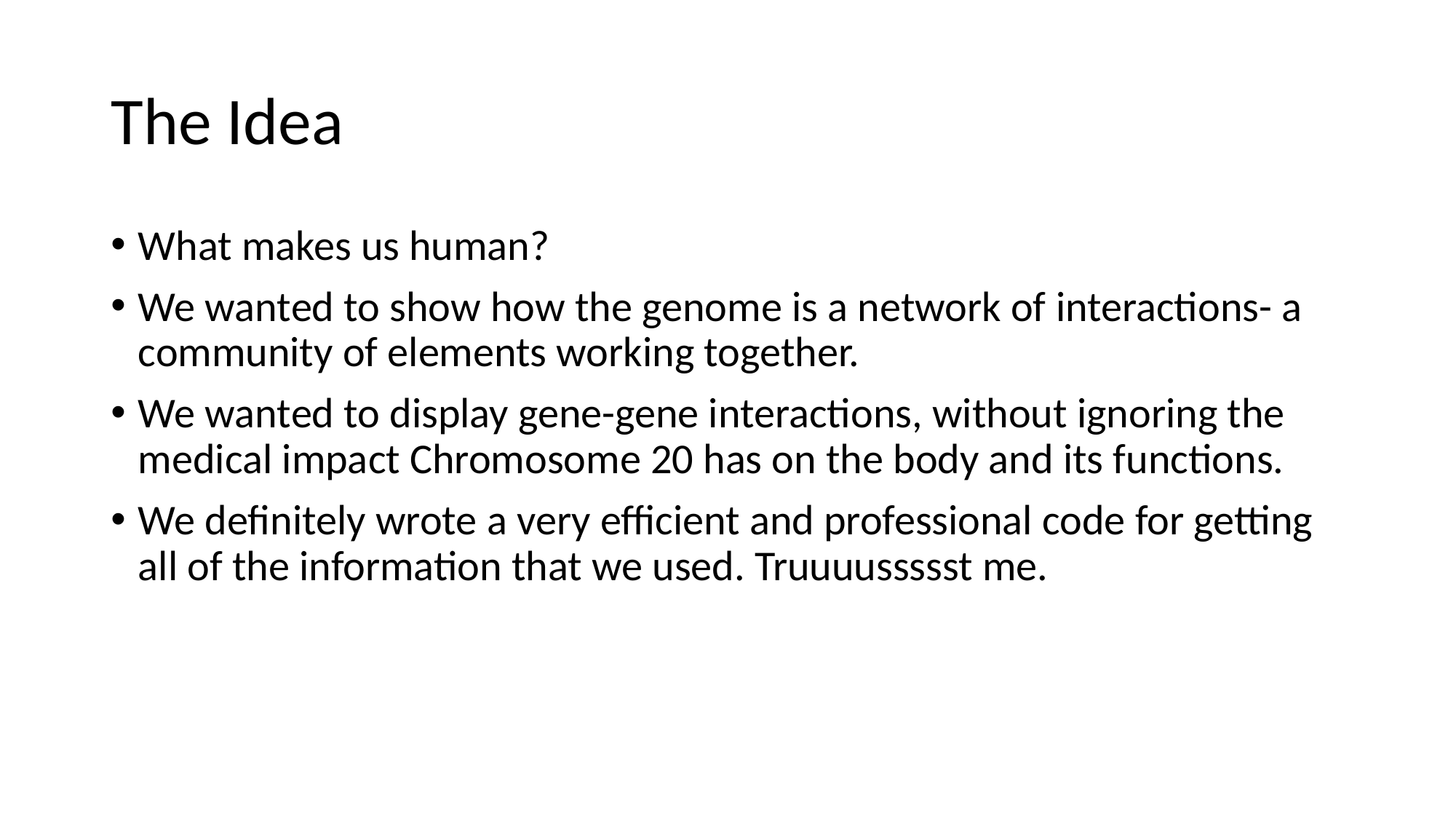

# The Idea
What makes us human?
We wanted to show how the genome is a network of interactions- a community of elements working together.
We wanted to display gene-gene interactions, without ignoring the medical impact Chromosome 20 has on the body and its functions.
We definitely wrote a very efficient and professional code for getting all of the information that we used. Truuuussssst me.